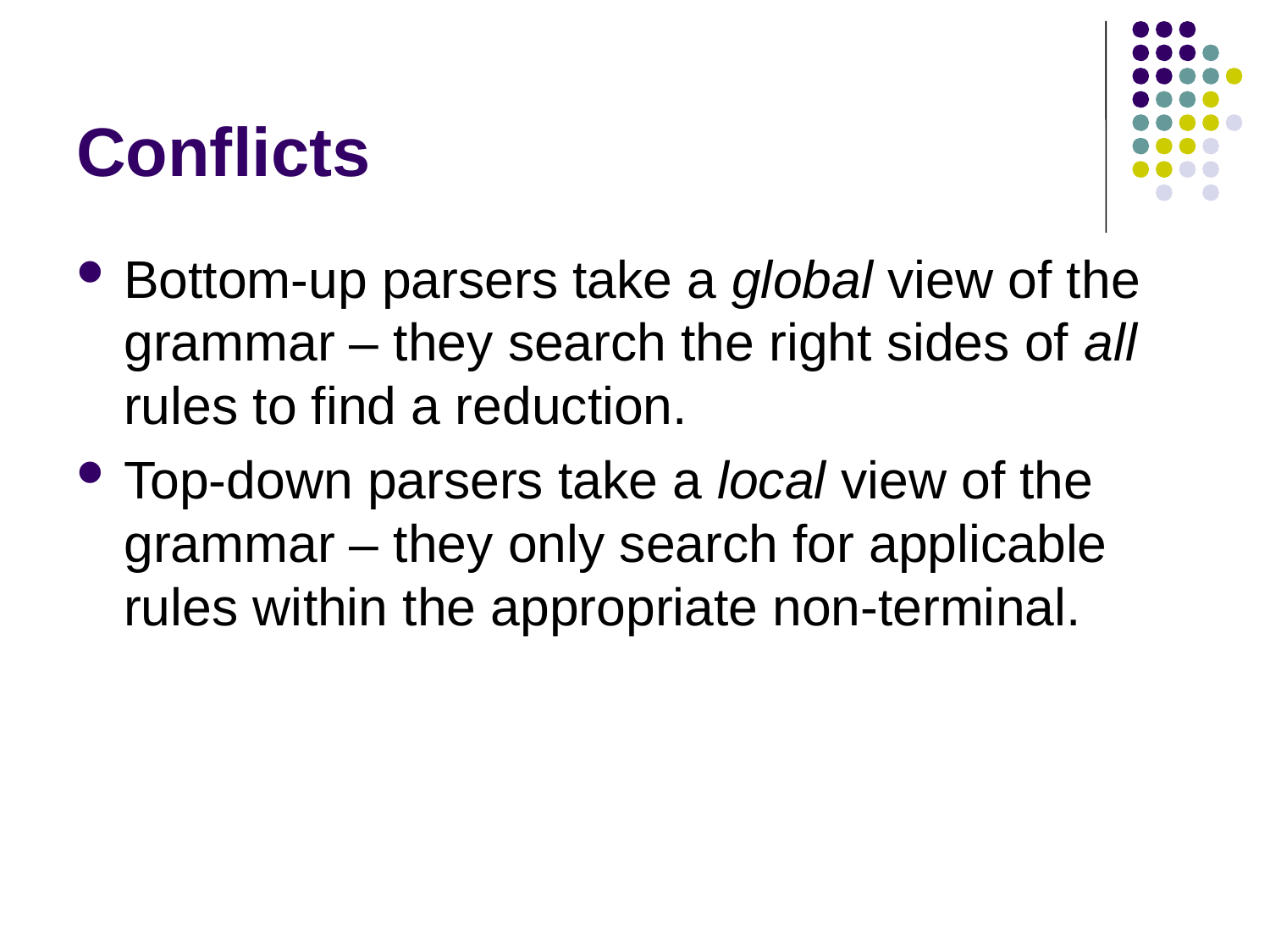

# Conflicts
Bottom-up parsers take a global view of the grammar – they search the right sides of all rules to find a reduction.
Top-down parsers take a local view of the grammar – they only search for applicable rules within the appropriate non-terminal.